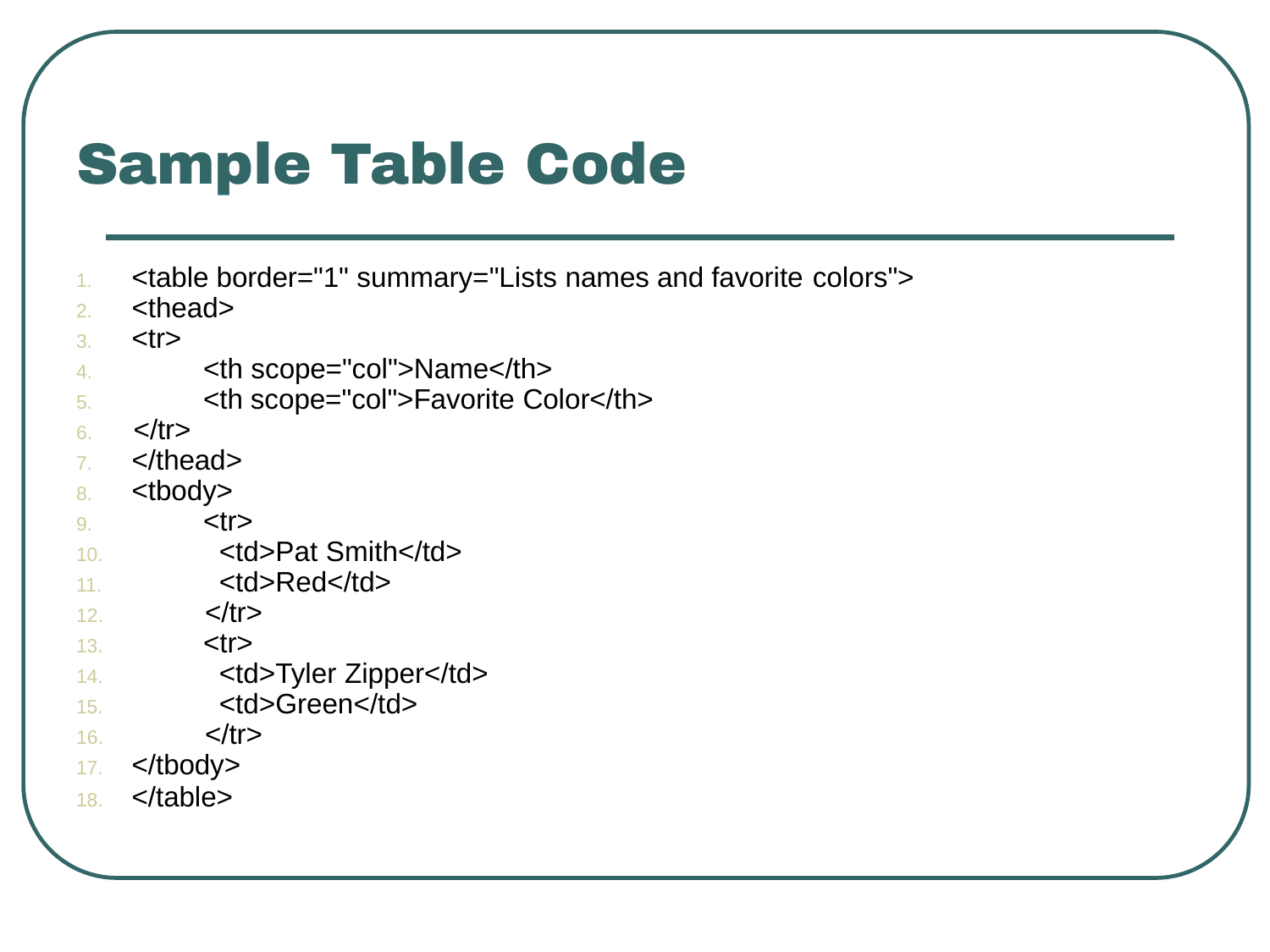

# Sample Table Code
<table border="1" summary="Lists names and favorite colors">
<thead>
<tr>
<th scope="col">Name</th>
<th scope="col">Favorite Color</th>
6.	</tr>
</thead>
<tbody>
<tr>
<td>Pat Smith</td>
<td>Red</td>
12.	</tr>
<tr>
<td>Tyler Zipper</td>
<td>Green</td>
16.	</tr>
</tbody>
</table>